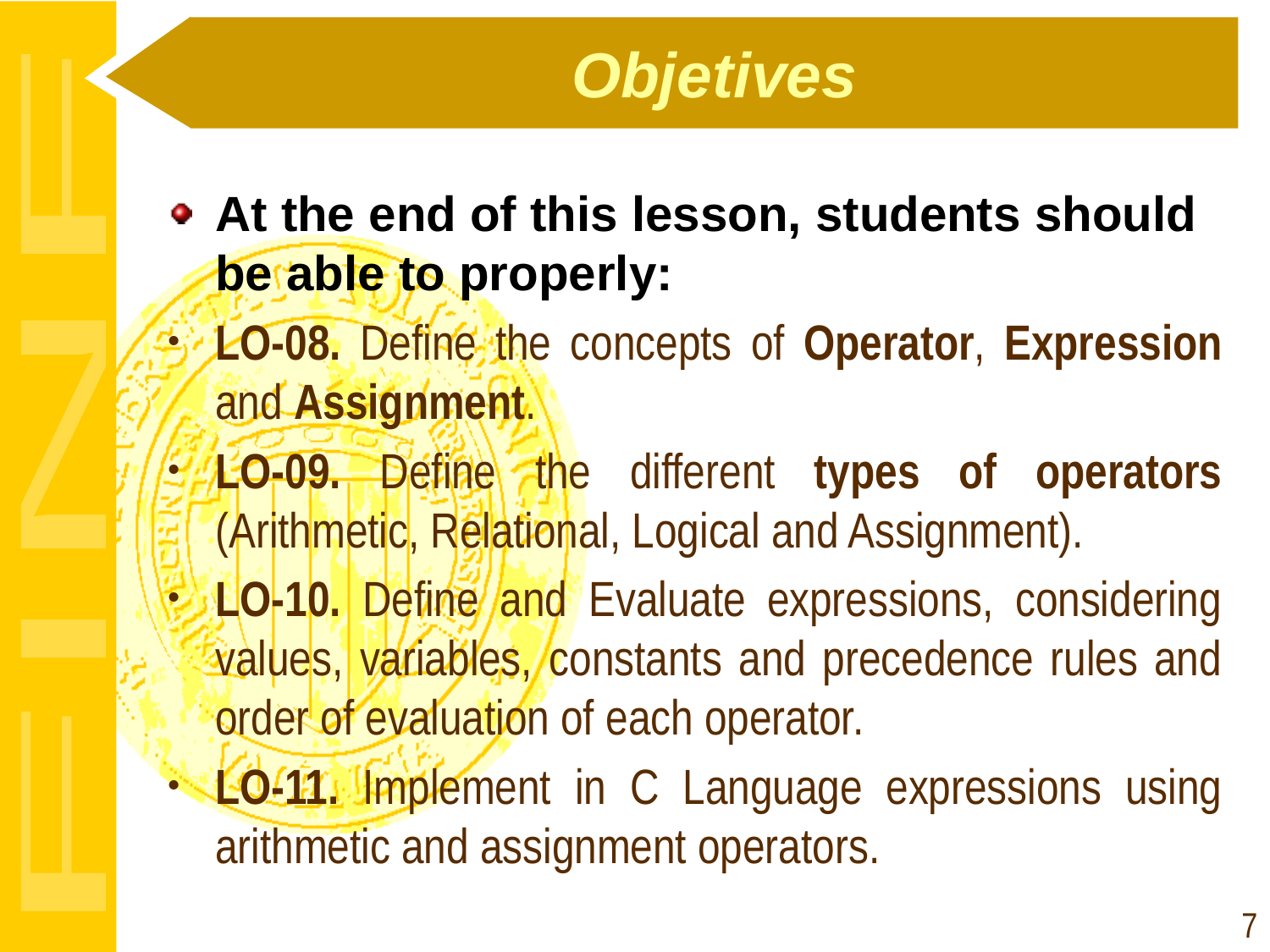

# Objetives
At the end of this lesson, students should be able to properly:
LO-08. Define the concepts of Operator, Expression and Assignment.
LO-09. Define the different types of operators (Arithmetic, Relational, Logical and Assignment).
LO-10. Define and Evaluate expressions, considering values, variables, constants and precedence rules and order of evaluation of each operator.
LO-11. Implement in C Language expressions using arithmetic and assignment operators.